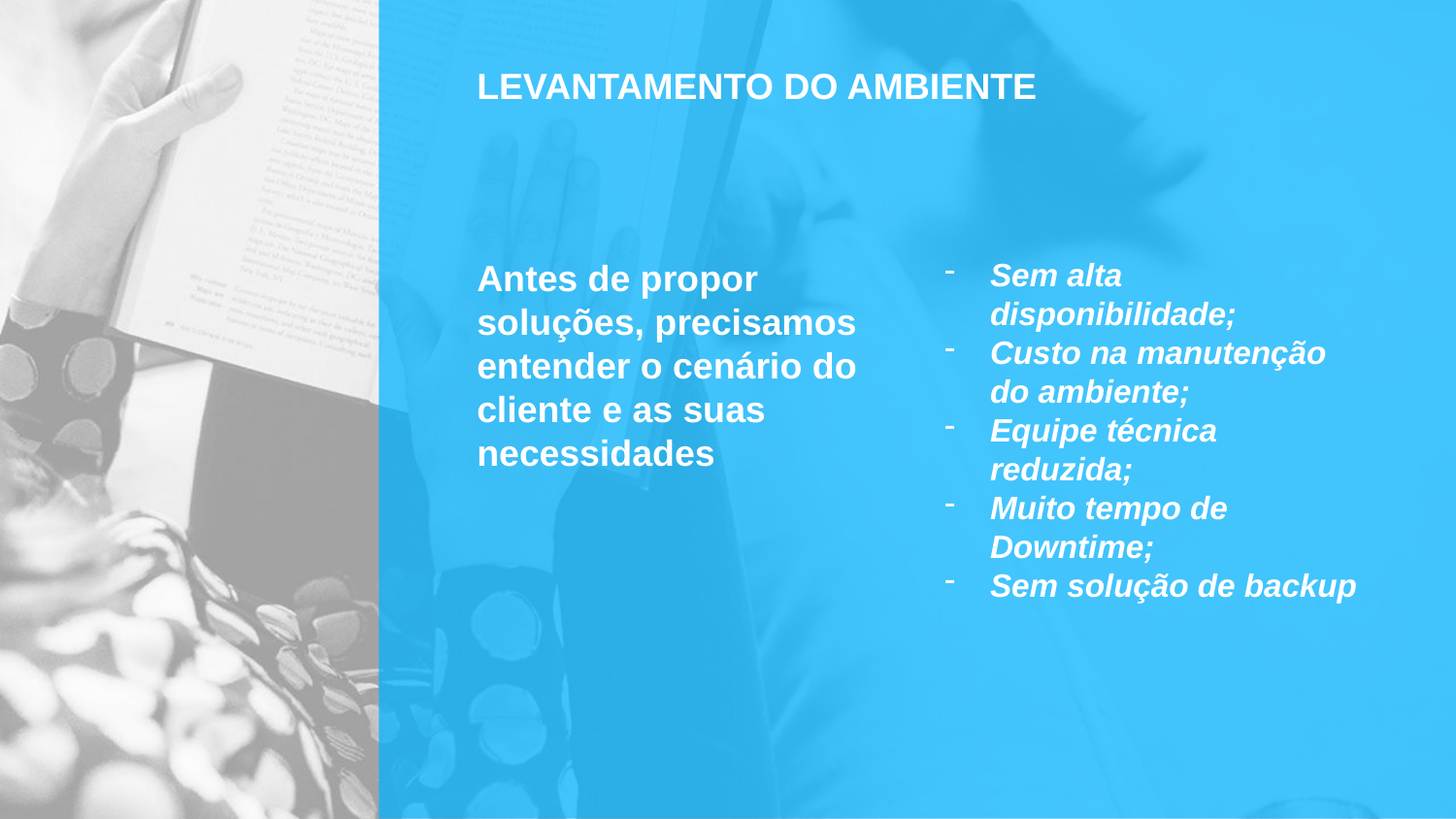

# LEVANTAMENTO DO AMBIENTE
Antes de propor soluções, precisamos entender o cenário do cliente e as suas necessidades

Sem alta disponibilidade;
Custo na manutenção do ambiente;
Equipe técnica reduzida;
Muito tempo de Downtime;
Sem solução de backup